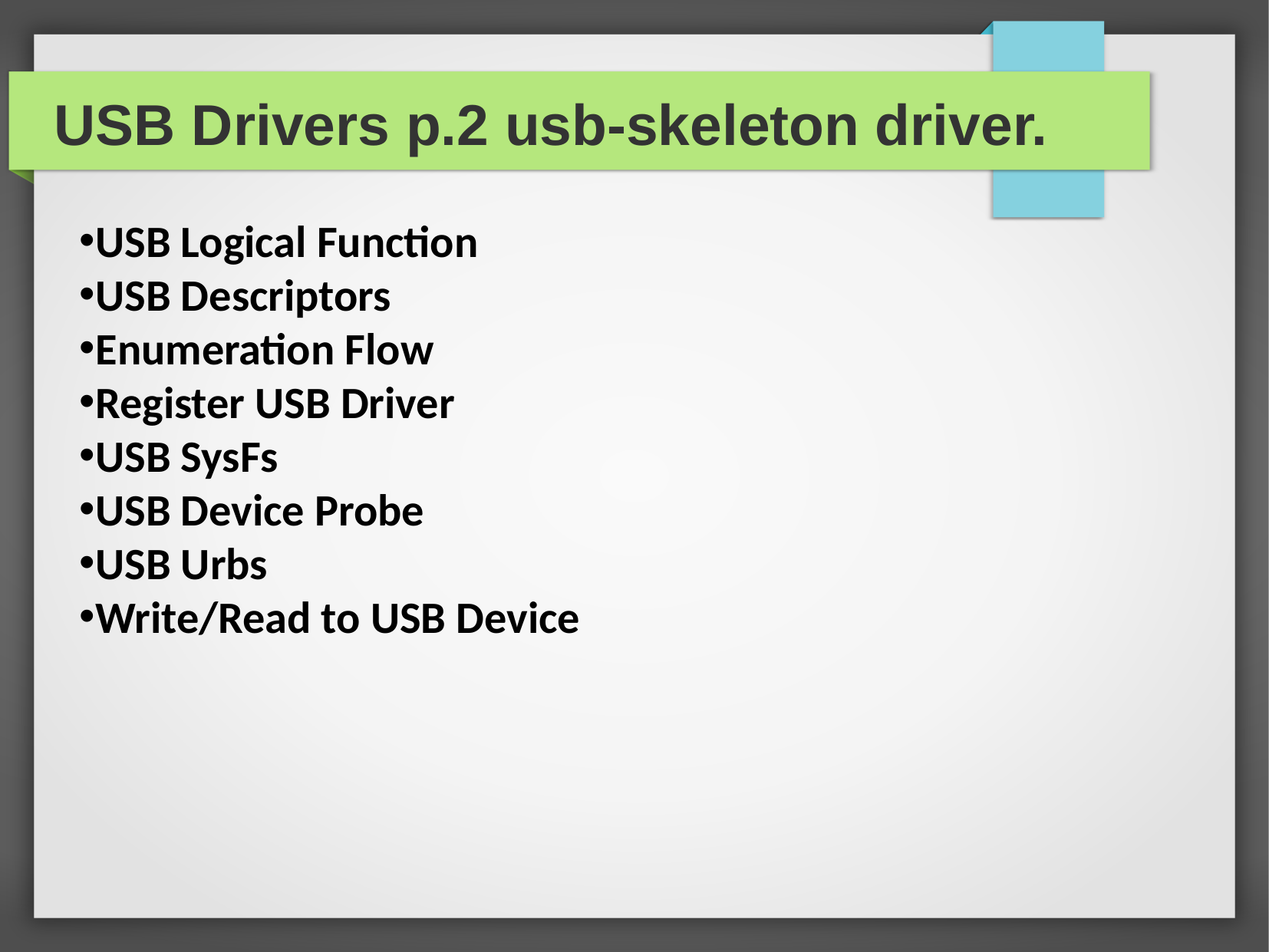

USB Drivers p.2 usb-skeleton driver.
USB Logical Function
USB Descriptors
Enumeration Flow
Register USB Driver
USB SysFs
USB Device Probe
USB Urbs
Write/Read to USB Device